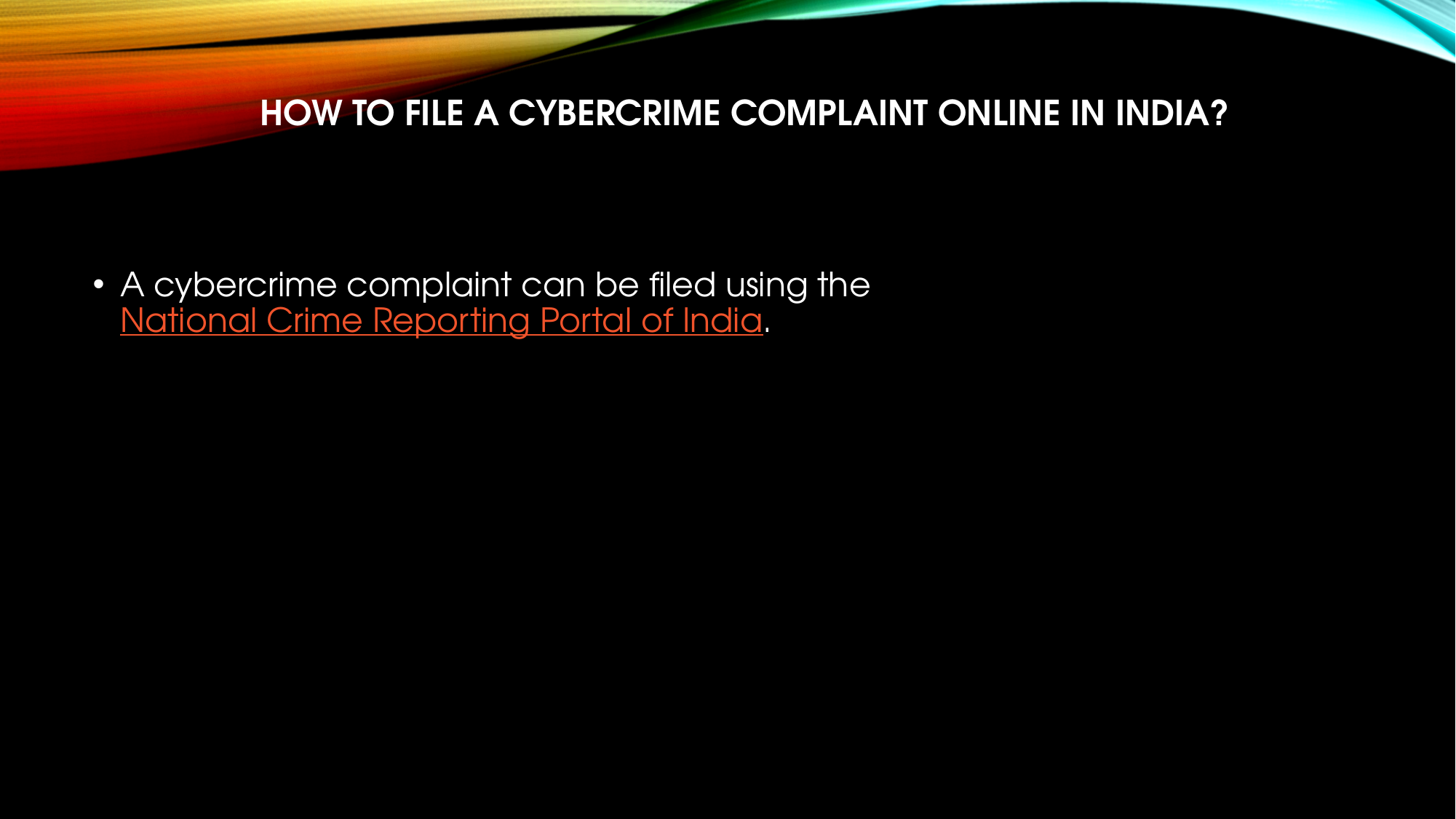

# How to file a Cybercrime complaint online in India?
A cybercrime complaint can be filed using the National Crime Reporting Portal of India.